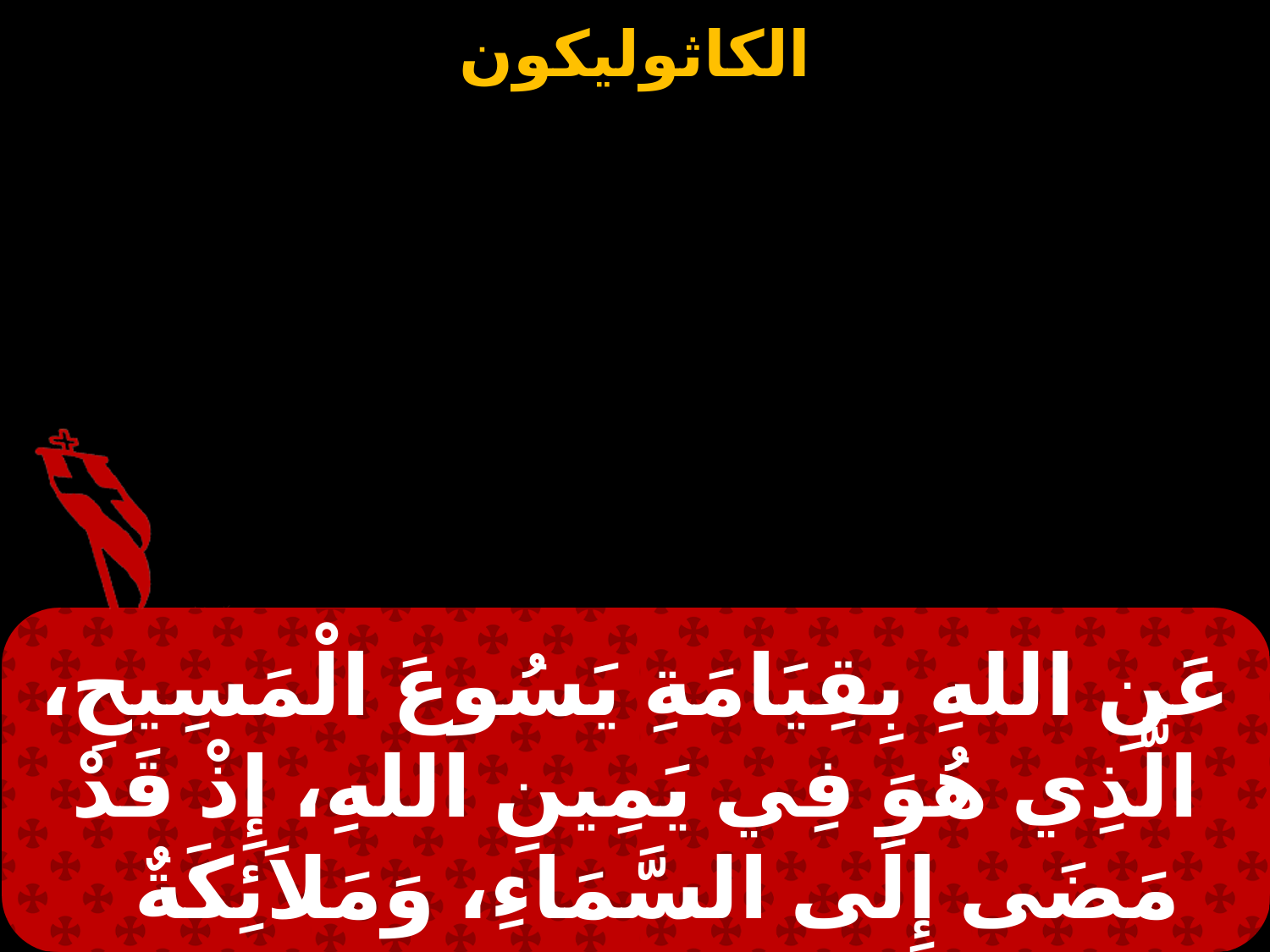

عَنِ اللهِ بِقِيَامَةِ يَسُوعَ الْمَسِيحِ، الَّذِي هُوَ فِي يَمِينِ اللهِ، إِذْ قَدْ مَضَى إِلَى السَّمَاءِ، وَمَلاَئِكَةٌ